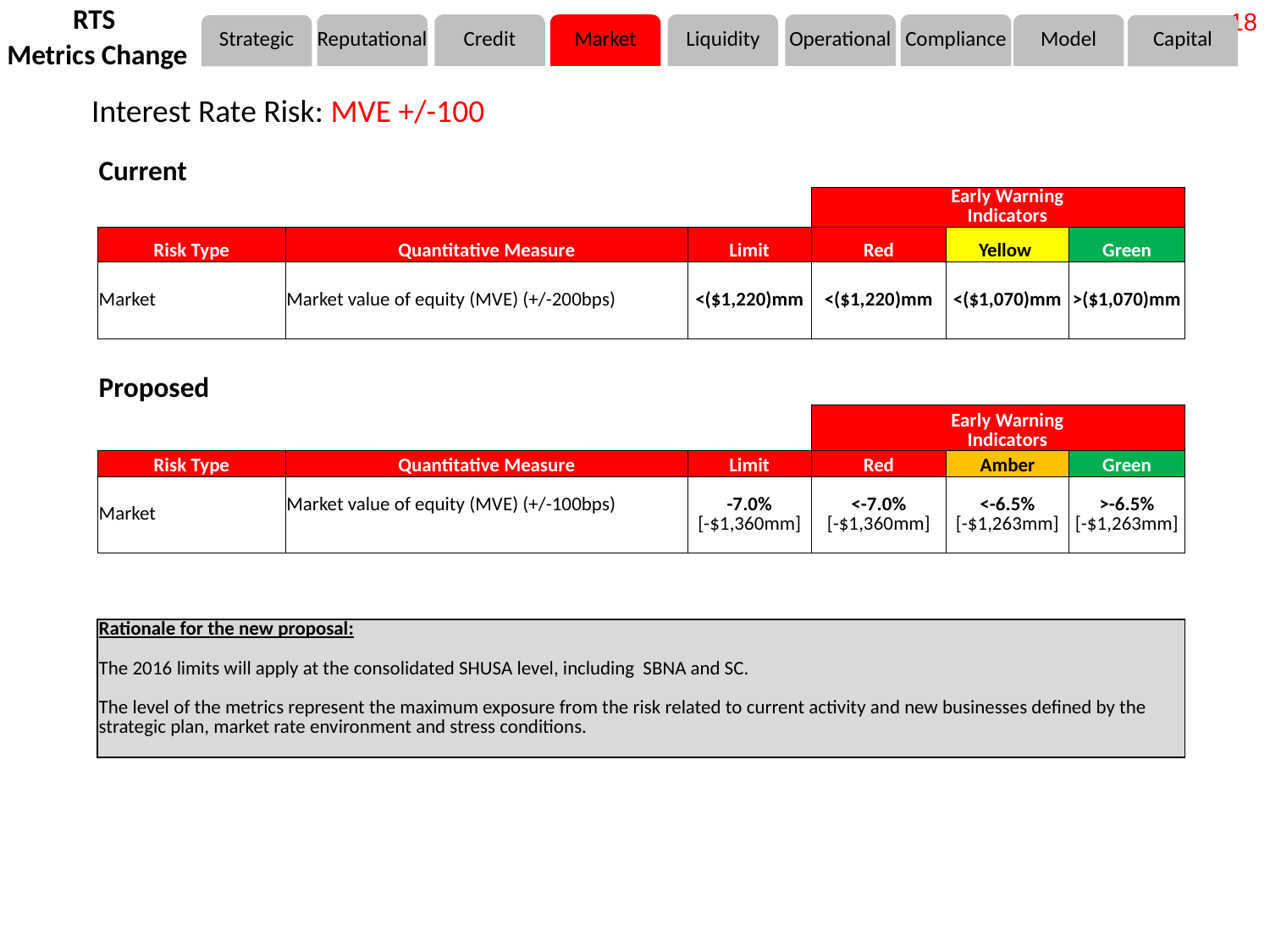

18
RTS

Metrics Change
Reputational
Credit
Market
Liquidity
Operational

Compliance

Strategic
Capital

Model

Interest Rate Risk: MVE +/-100
| Current |  |  |  |  |  |
| --- | --- | --- | --- | --- | --- |
|  |  |  |  | Early Warning Indicators |  |
| Risk Type | Quantitative Measure | Limit | Red | Yellow | Green |
| Market | Market value of equity (MVE) (+/-200bps) | <($1,220)mm | <($1,220)mm | <($1,070)mm | >($1,070)mm |
|  |  |  |  |  |  |
| Proposed |  |  |  |  |  |
|  |  |  |  | Early Warning Indicators |  |
| Risk Type | Quantitative Measure | Limit | Red | Amber | Green |
| Market | Market value of equity (MVE) (+/-100bps) | -7.0% [-$1,360mm] | <-7.0% [-$1,360mm] | <-6.5% [-$1,263mm] | >-6.5% [-$1,263mm] |
|  |  |  |  |  |  |
|  |  |  |  |  |  |
| Rationale for the new proposal: |  |  |  |  |  |
| The 2016 limits will apply at the consolidated SHUSA level, including SBNA and SC. The level of the metrics represent the maximum exposure from the risk related to current activity and new businesses defined by the strategic plan, market rate environment and stress conditions. |  |  |  |  |  |
|  |  |  |  |  |  |